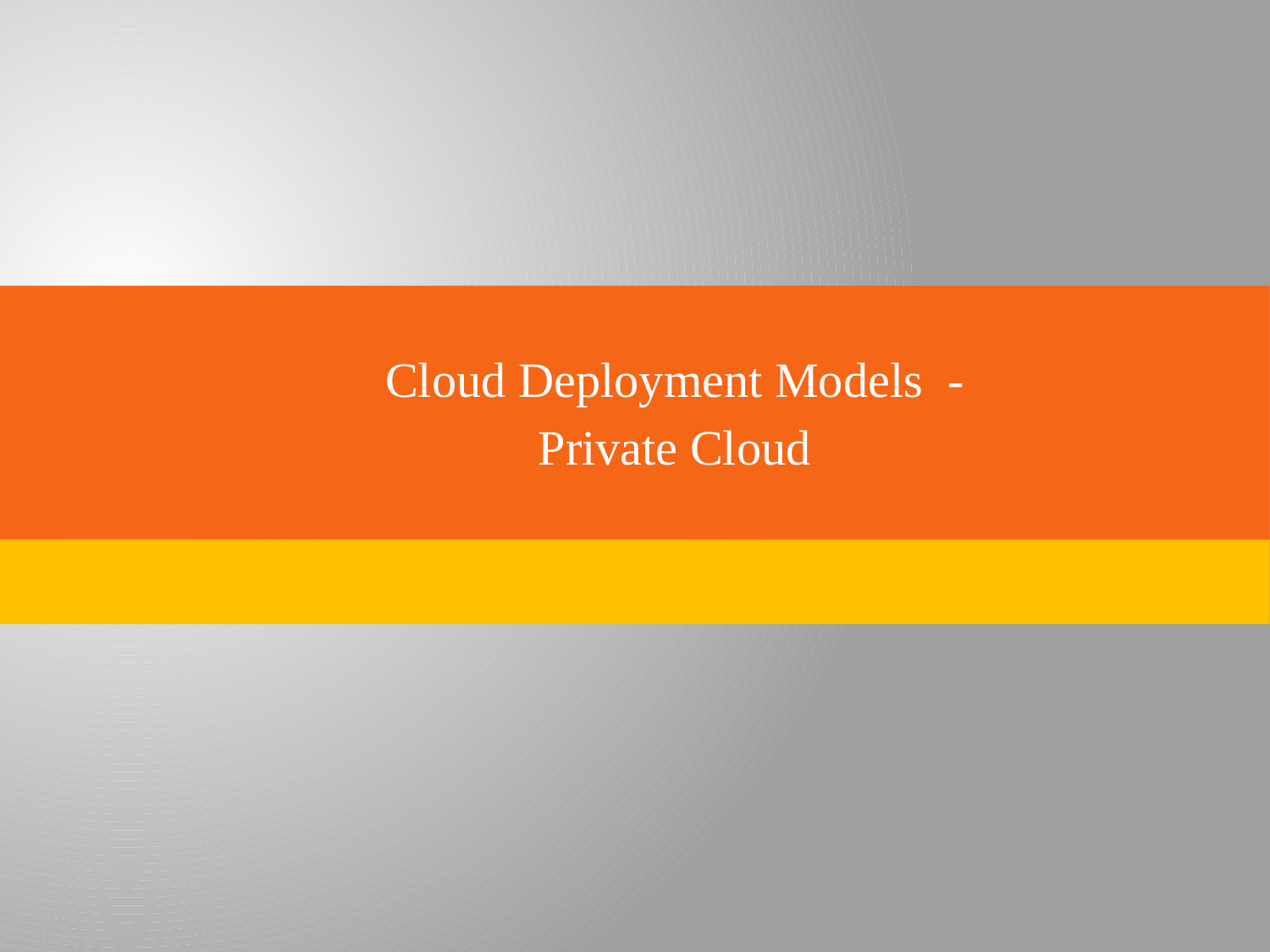

# Cloud Deployment Models  - Private Cloud